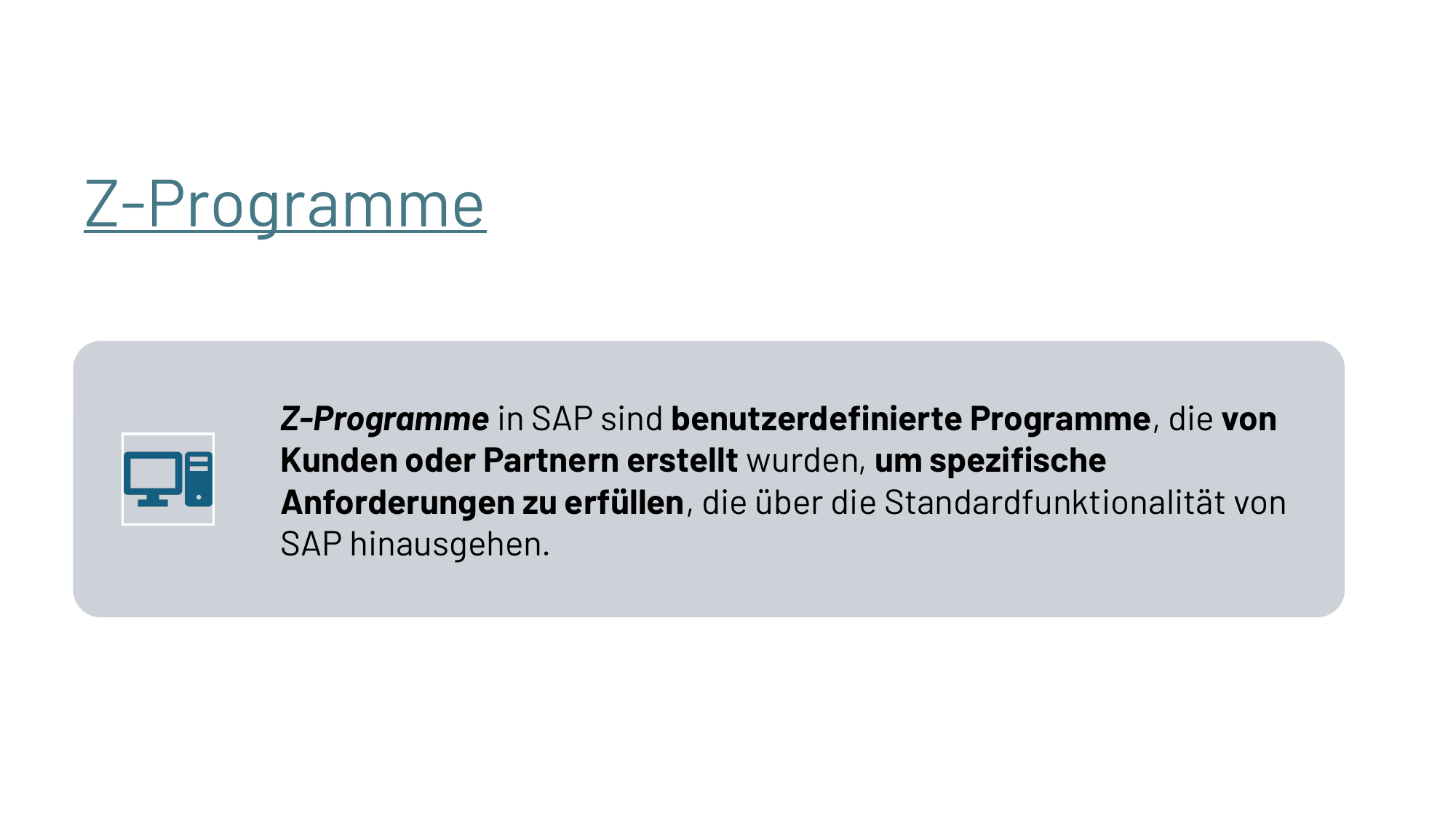

# Z-Programme
Z-Programme in SAP sind benutzerdefinierte Programme, die von Kunden oder Partnern erstellt wurden, um spezifische Anforderungen zu erfüllen, die über die Standardfunktionalität von SAP hinausgehen.